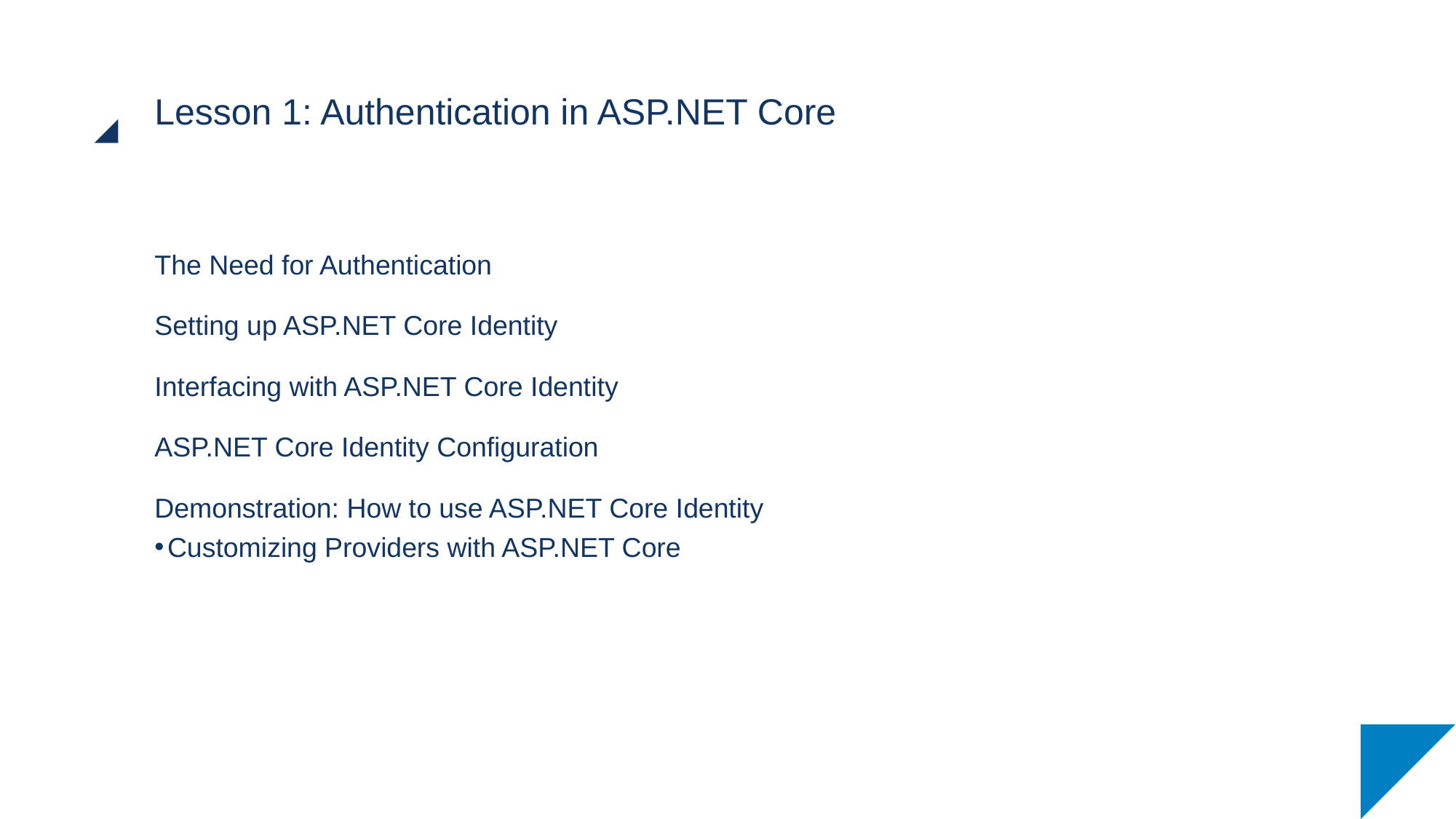

# Lesson 1: Authentication in ASP.NET Core
The Need for Authentication
Setting up ASP.NET Core Identity
Interfacing with ASP.NET Core Identity
ASP.NET Core Identity Configuration
Demonstration: How to use ASP.NET Core Identity
Customizing Providers with ASP.NET Core